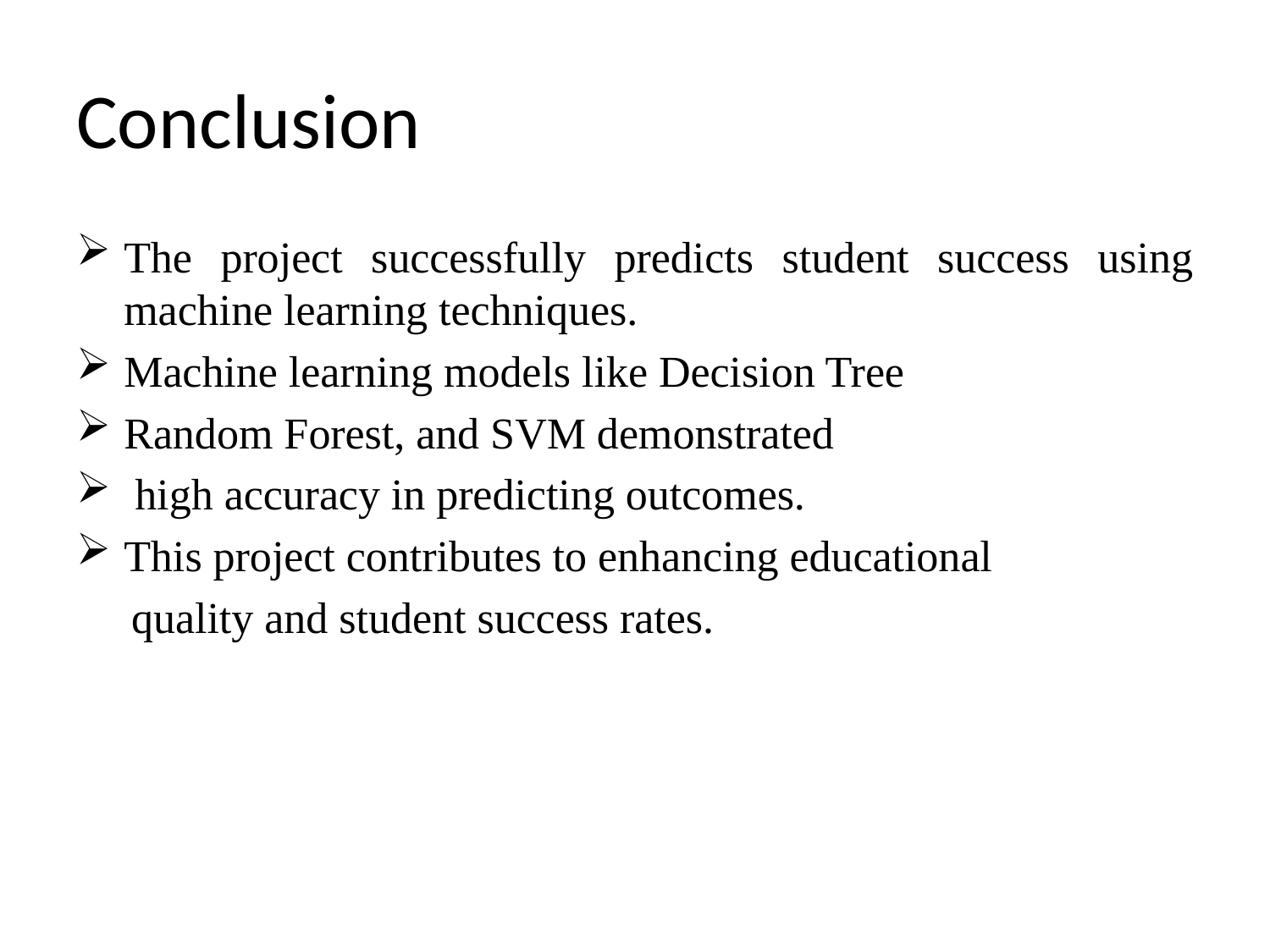

# Conclusion
The project successfully predicts student success using machine learning techniques.
Machine learning models like Decision Tree
Random Forest, and SVM demonstrated
 high accuracy in predicting outcomes.
This project contributes to enhancing educational
     quality and student success rates.